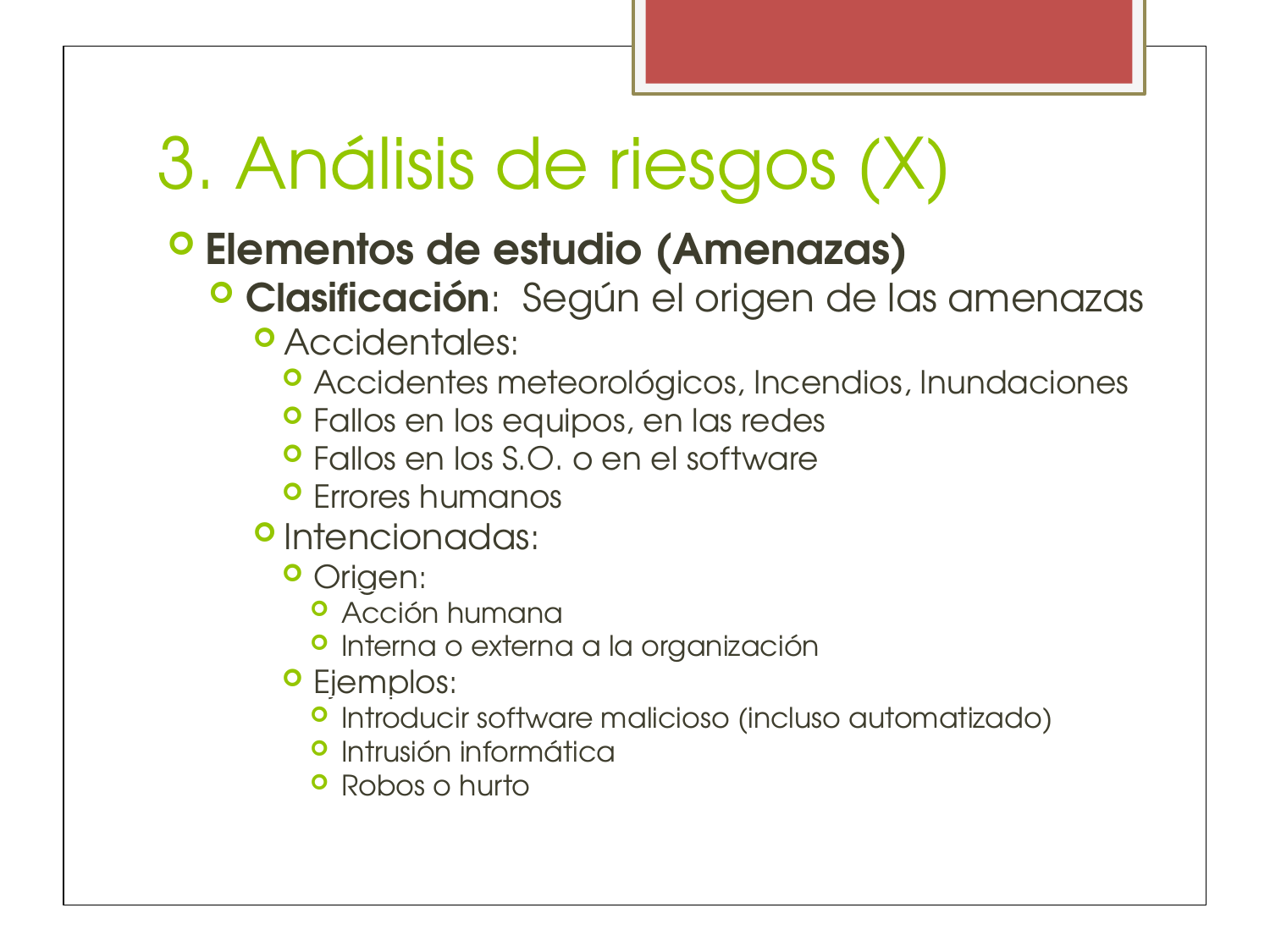

3. Análisis de riesgos (X)
Elementos de estudio (Amenazas)
Clasificación:  Según el origen de las amenazas
Accidentales:
Accidentes meteorológicos, Incendios, Inundaciones
Fallos en los equipos, en las redes
Fallos en los S.O. o en el software
Errores humanos
Intencionadas:
Origen:
Acción humana
Interna o externa a la organización
Ejemplos:
Introducir software malicioso (incluso automatizado)
Intrusión informática
Robos o hurto